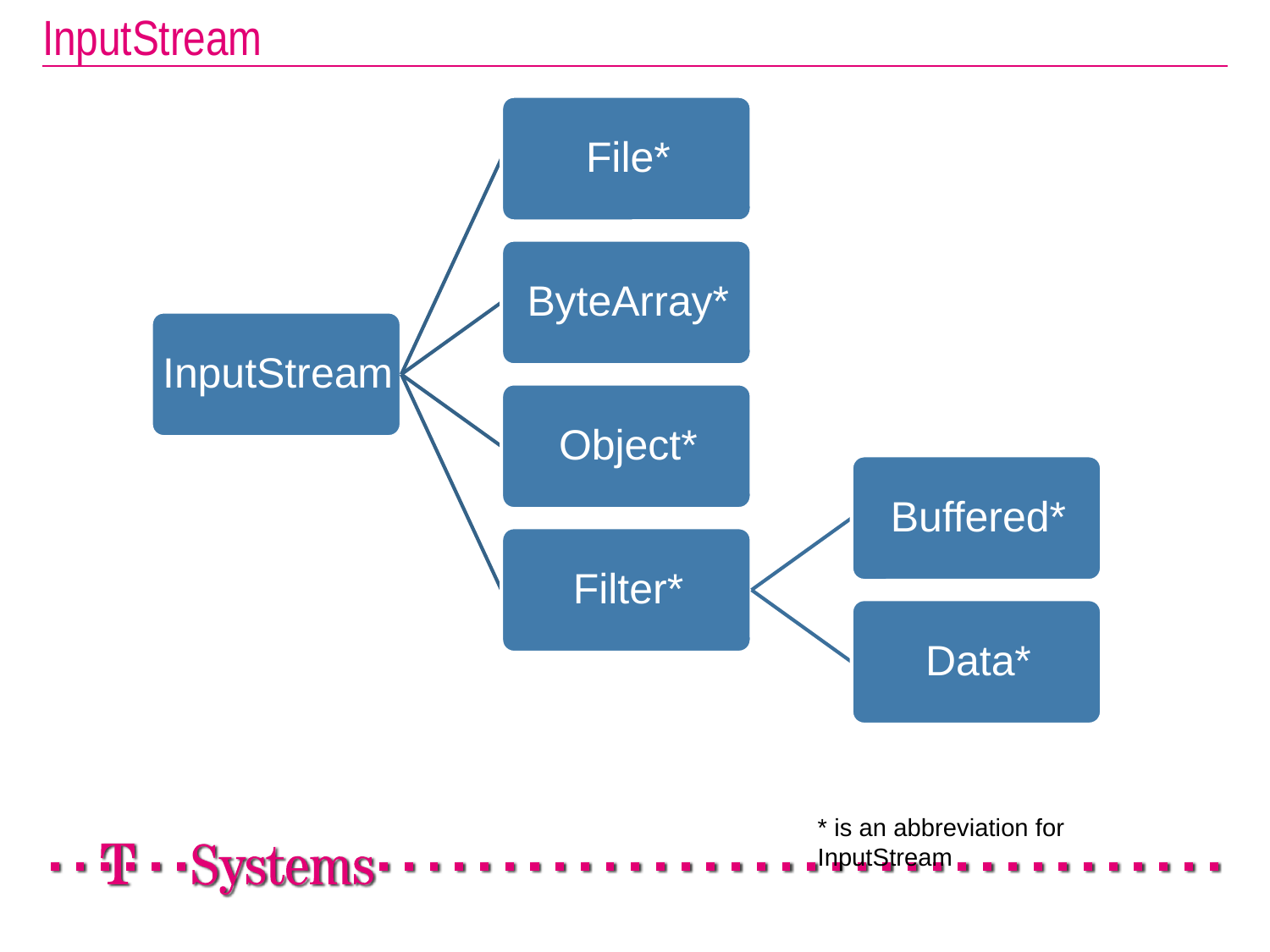

# InputStream
InputStream

File*

ByteArray*

Object*

Filter*

Buffered*

Data*
* is an abbreviation for InputStream